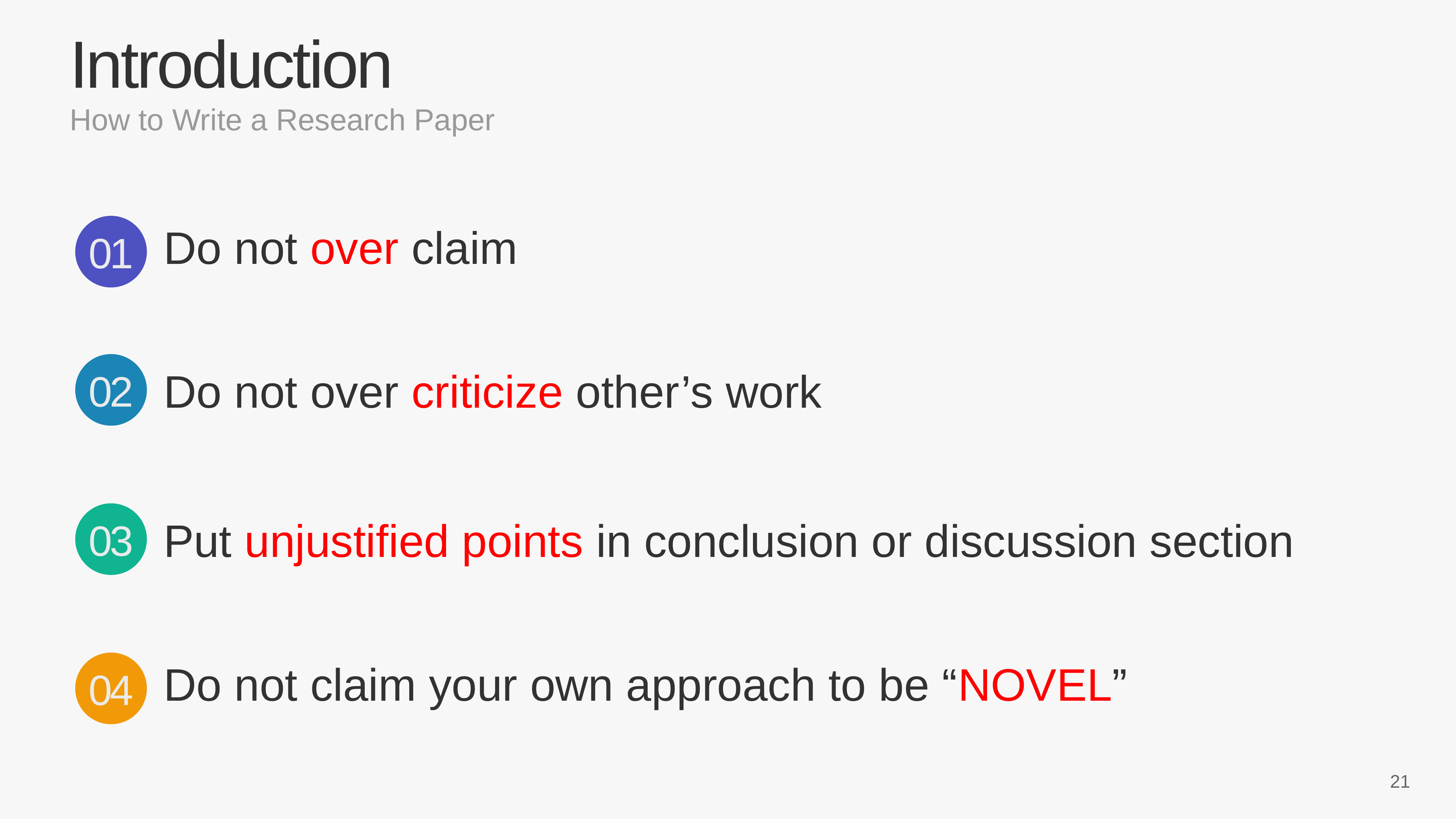

Introduction
How to Write a Research Paper
Do not over claim
01
02
Do not over criticize other’s work
03
Put unjustified points in conclusion or discussion section
04
Do not claim your own approach to be “NOVEL”
21